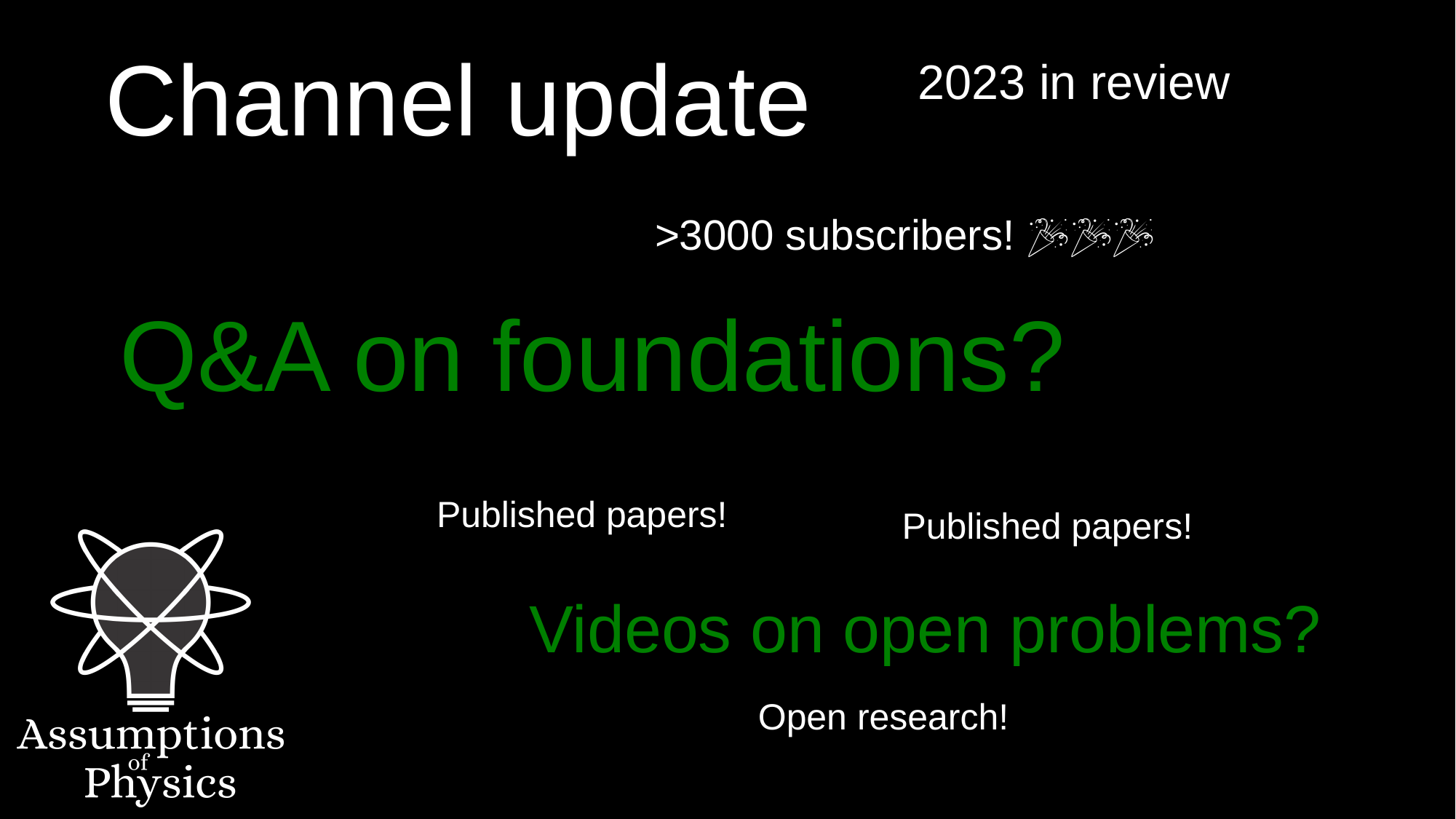

Channel update
2023 in review
>3000 subscribers! 🎉🎉🎉
Q&A on foundations?
Published papers!
Published papers!
Videos on open problems?
Open research!